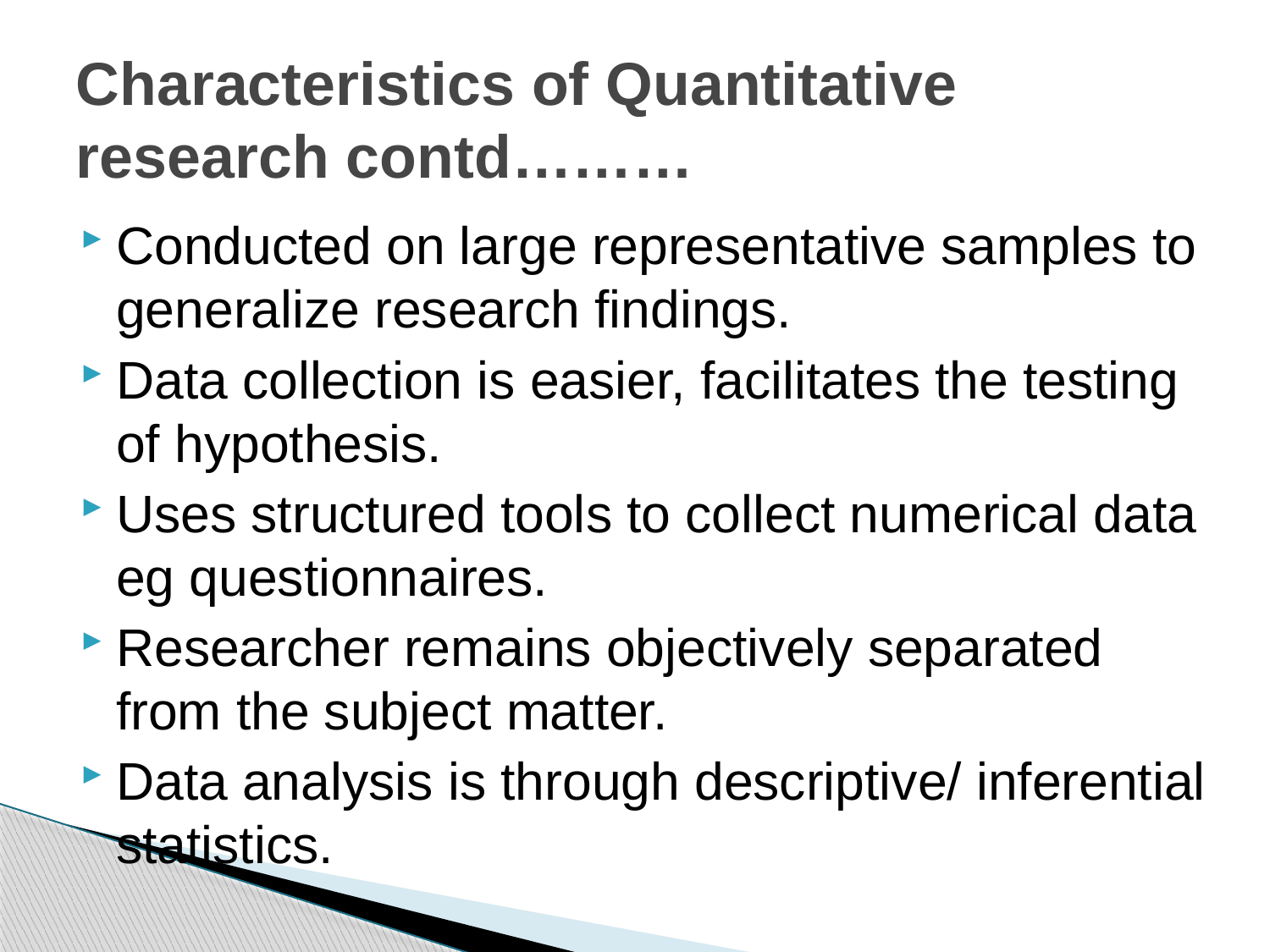

# Characteristics of Quantitative research contd………
Conducted on large representative samples to generalize research findings.
Data collection is easier, facilitates the testing of hypothesis.
Uses structured tools to collect numerical data eg questionnaires.
Researcher remains objectively separated from the subject matter.
Data analysis is through descriptive/ inferential statistics.